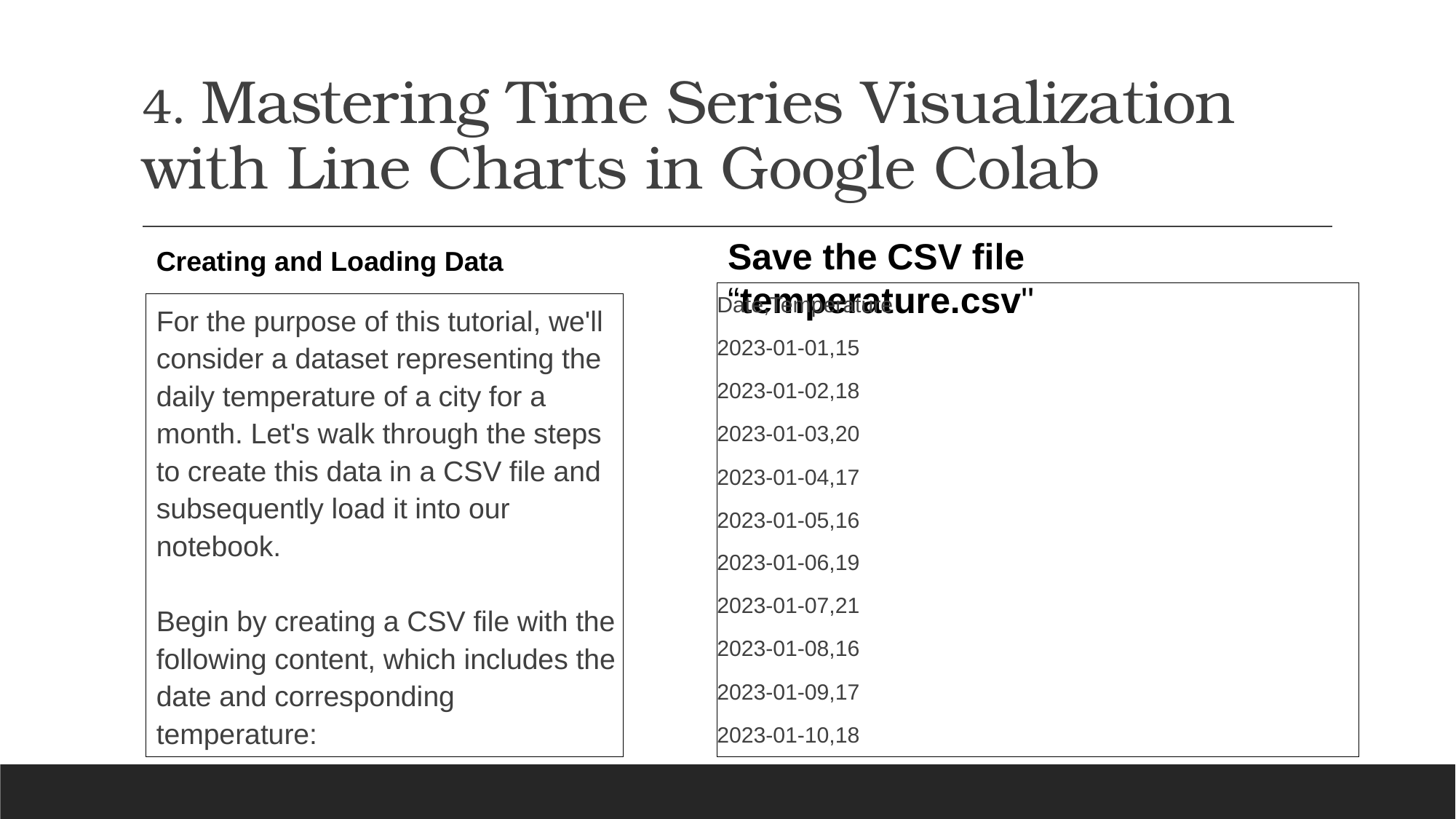

# 4. Mastering Time Series Visualization with Line Charts in Google Colab
Save the CSV file “temperature.csv"
Creating and Loading Data
Date,Temperature
2023-01-01,15
2023-01-02,18
2023-01-03,20
2023-01-04,17
2023-01-05,16
2023-01-06,19
2023-01-07,21
2023-01-08,16
2023-01-09,17
2023-01-10,18
For the purpose of this tutorial, we'll consider a dataset representing the daily temperature of a city for a month. Let's walk through the steps to create this data in a CSV file and subsequently load it into our notebook.
Begin by creating a CSV file with the following content, which includes the date and corresponding temperature: